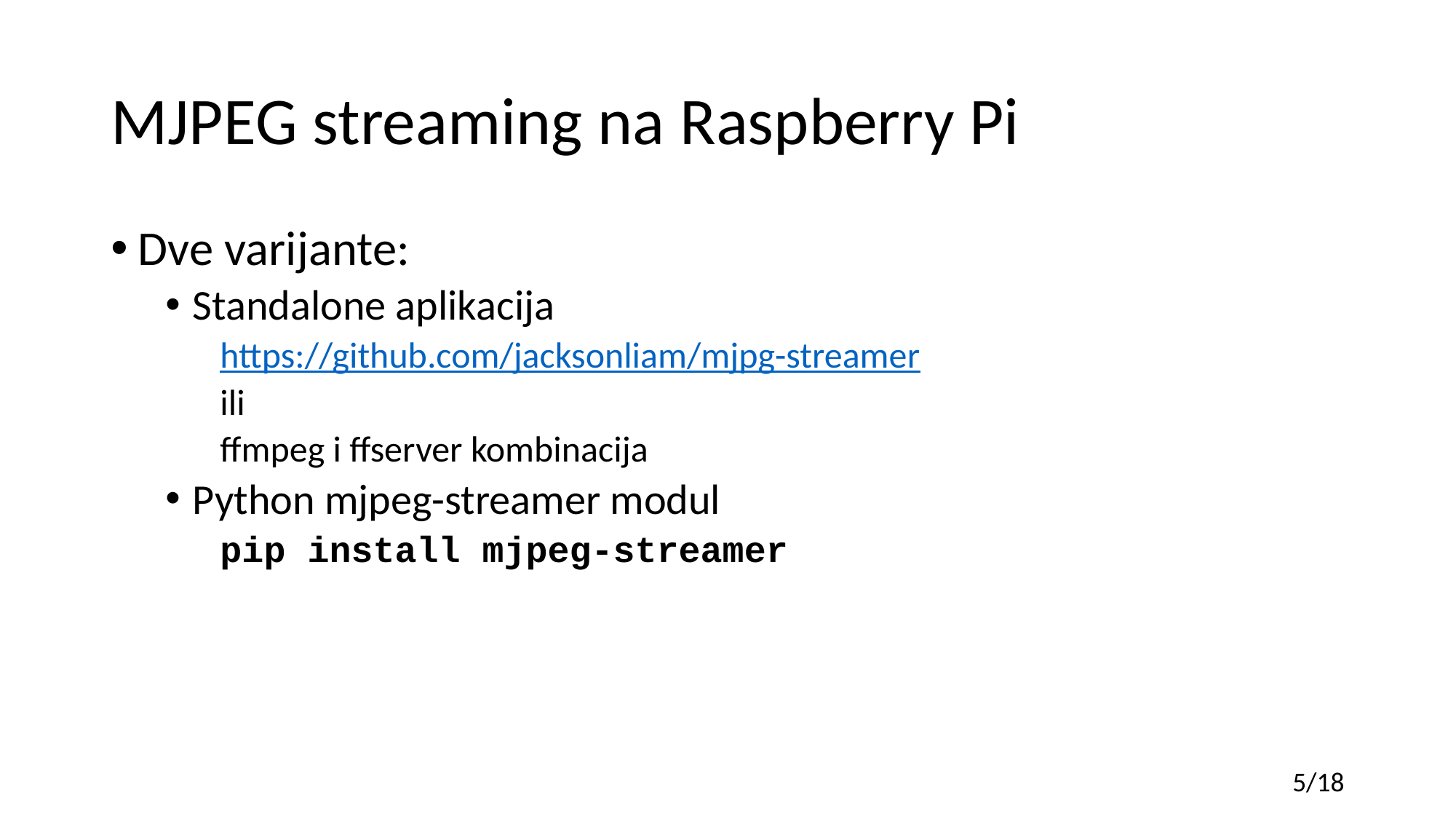

# MJPEG streaming na Raspberry Pi
Dve varijante:
Standalone aplikacija
https://github.com/jacksonliam/mjpg-streamer
ili
ffmpeg i ffserver kombinacija
Python mjpeg-streamer modul
pip install mjpeg-streamer